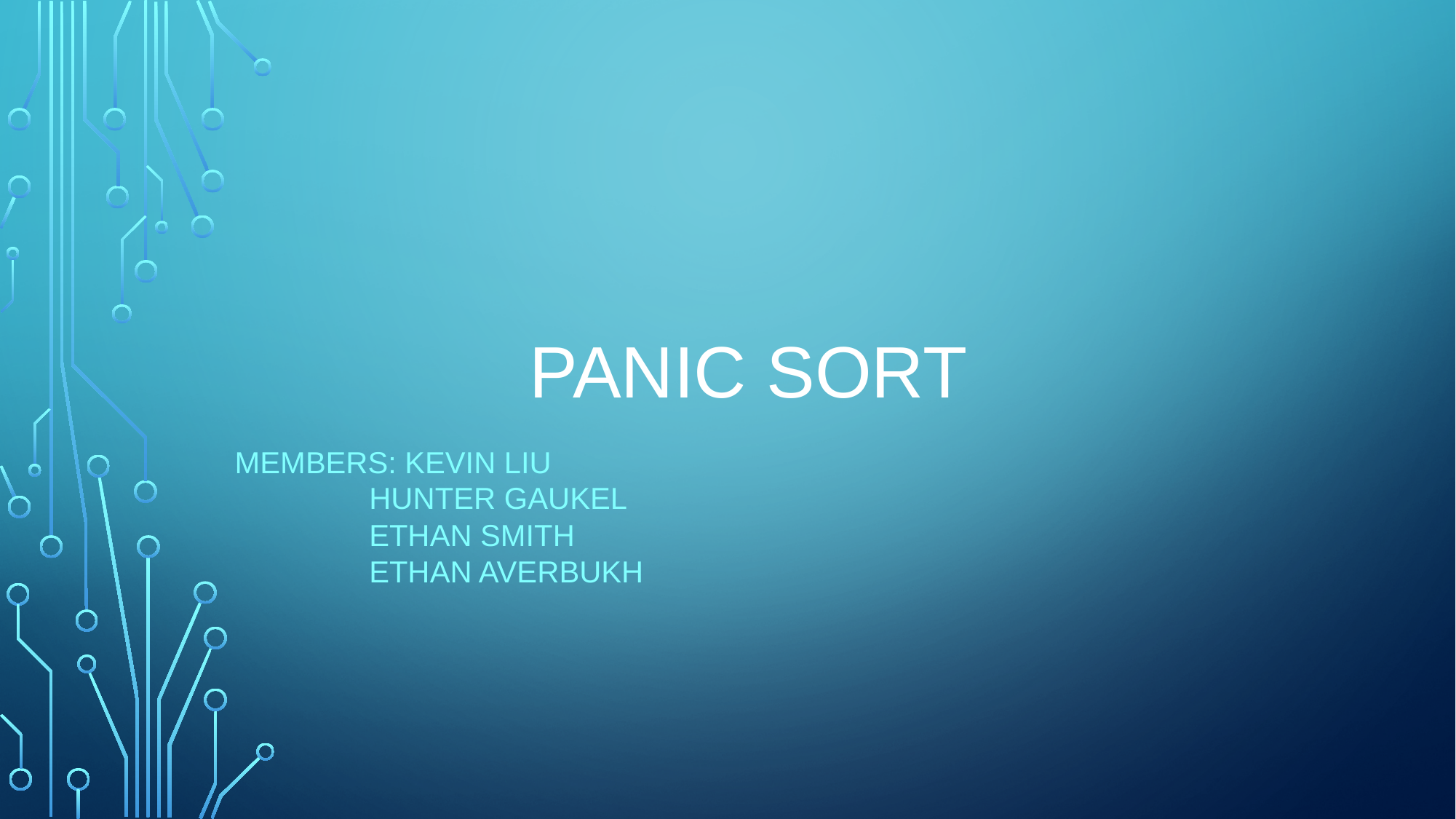

# Panic Sort
Members: Kevin Liu
	   Hunter Gaukel
	   Ethan Smith
	   Ethan Averbukh